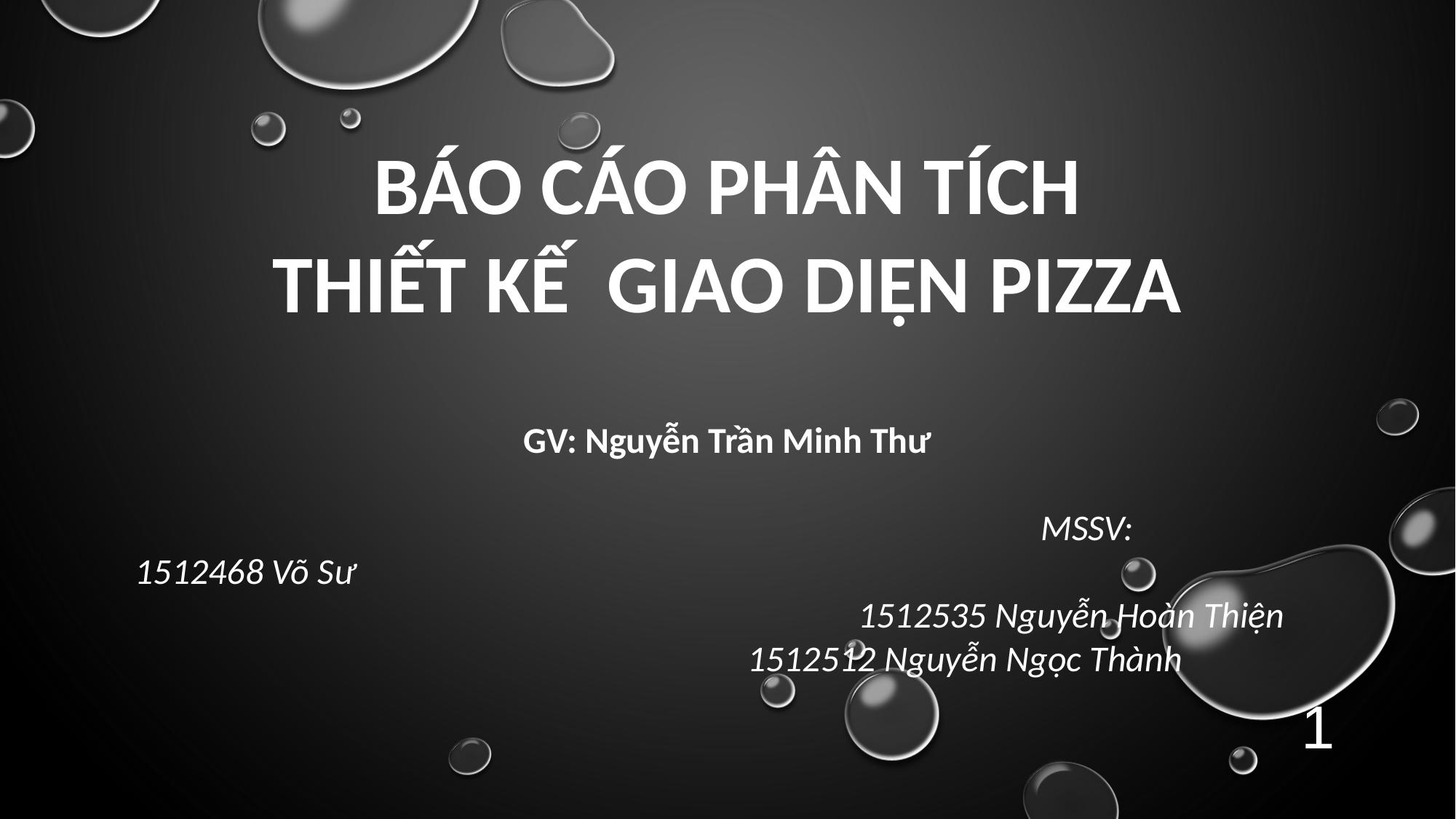

BÁO CÁO PHÂN TÍCH
THIẾT KẾ  GIAO DIỆN PIZZA

GV: Nguyễn Trần Minh Thư

								    MSSV: 	1512468 Võ Sư
						    1512535 Nguyễn Hoàn Thiện
			                  1512512 Nguyễn Ngọc Thành

1